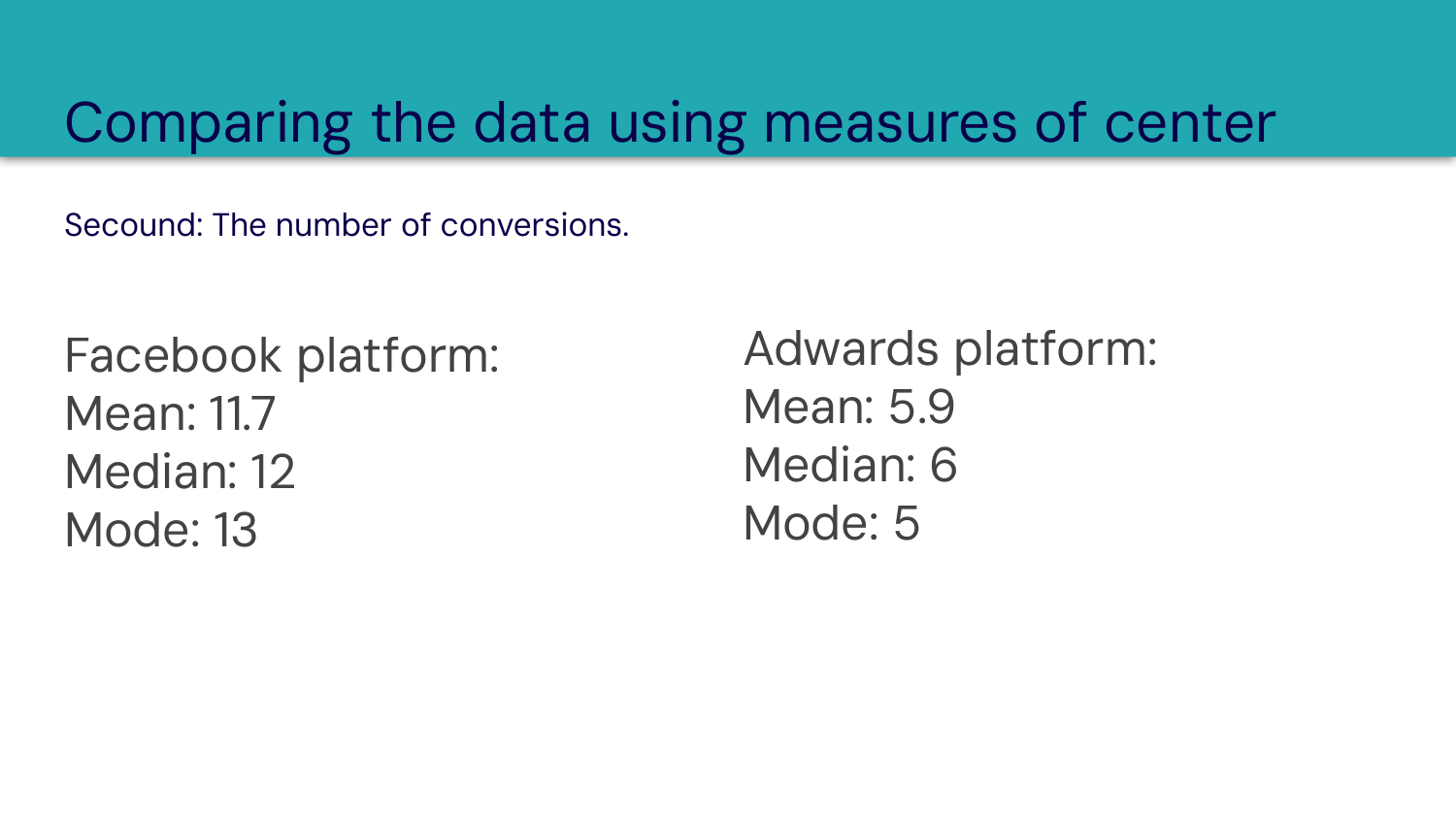

# Comparing the data using measures of center
Secound: The number of conversions.
Adwards platform:
Mean: 5.9
Median: 6
Mode: 5

Facebook platform:
Mean: 11.7
Median: 12
Mode: 13